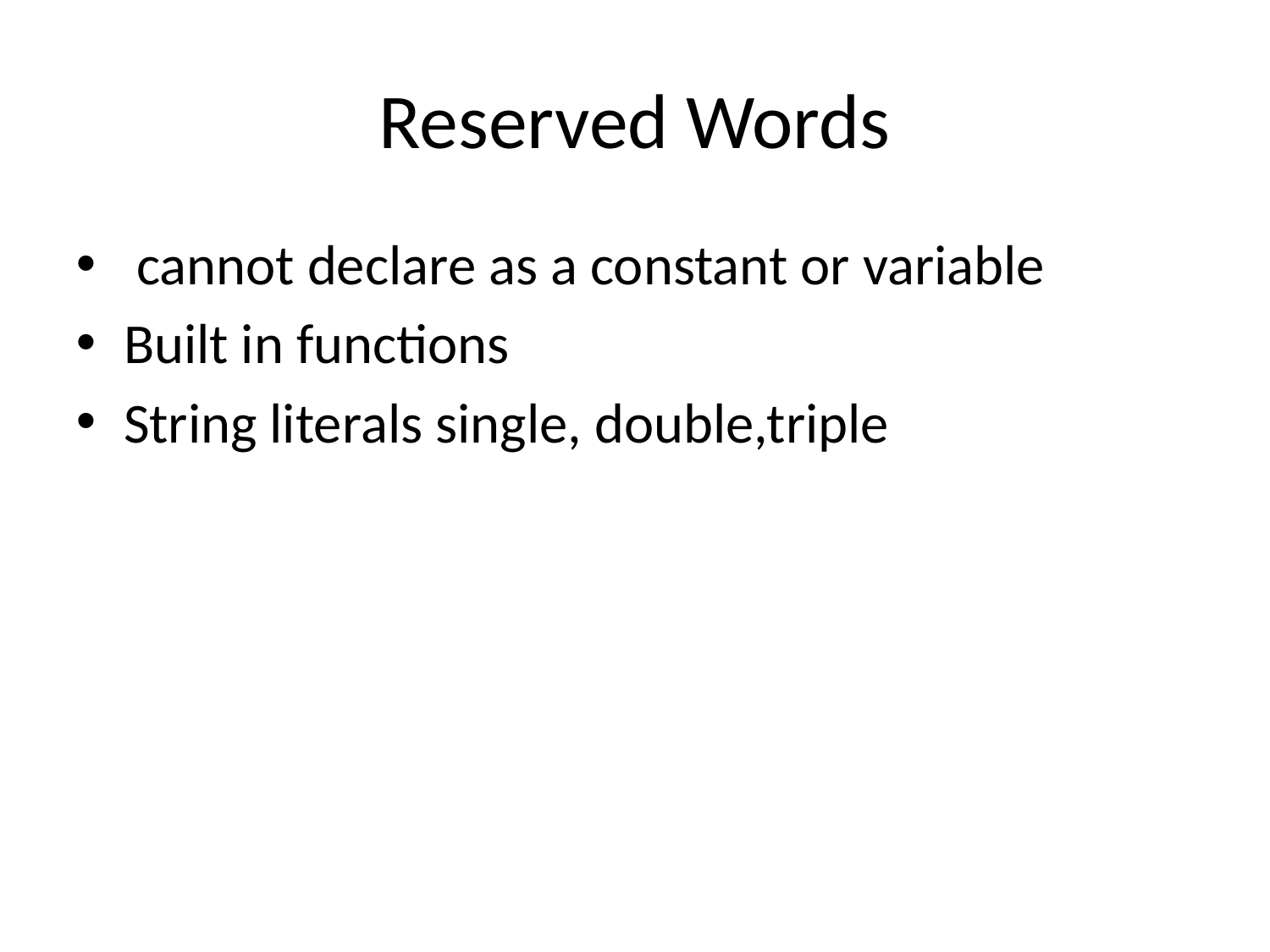

Reserved Words
 cannot declare as a constant or variable
Built in functions
String literals single, double,triple